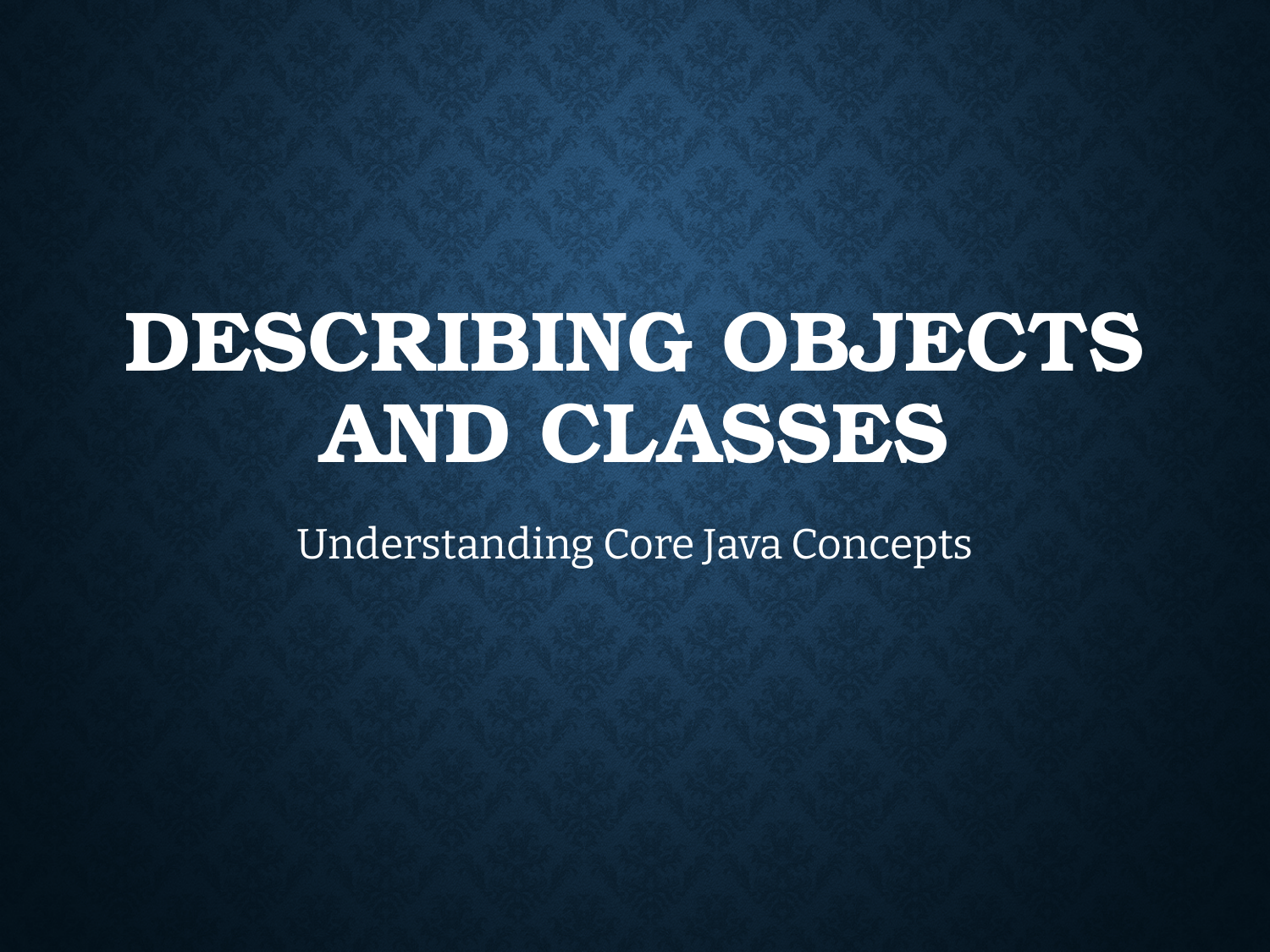

# Describing Objects and Classes
Understanding Core Java Concepts